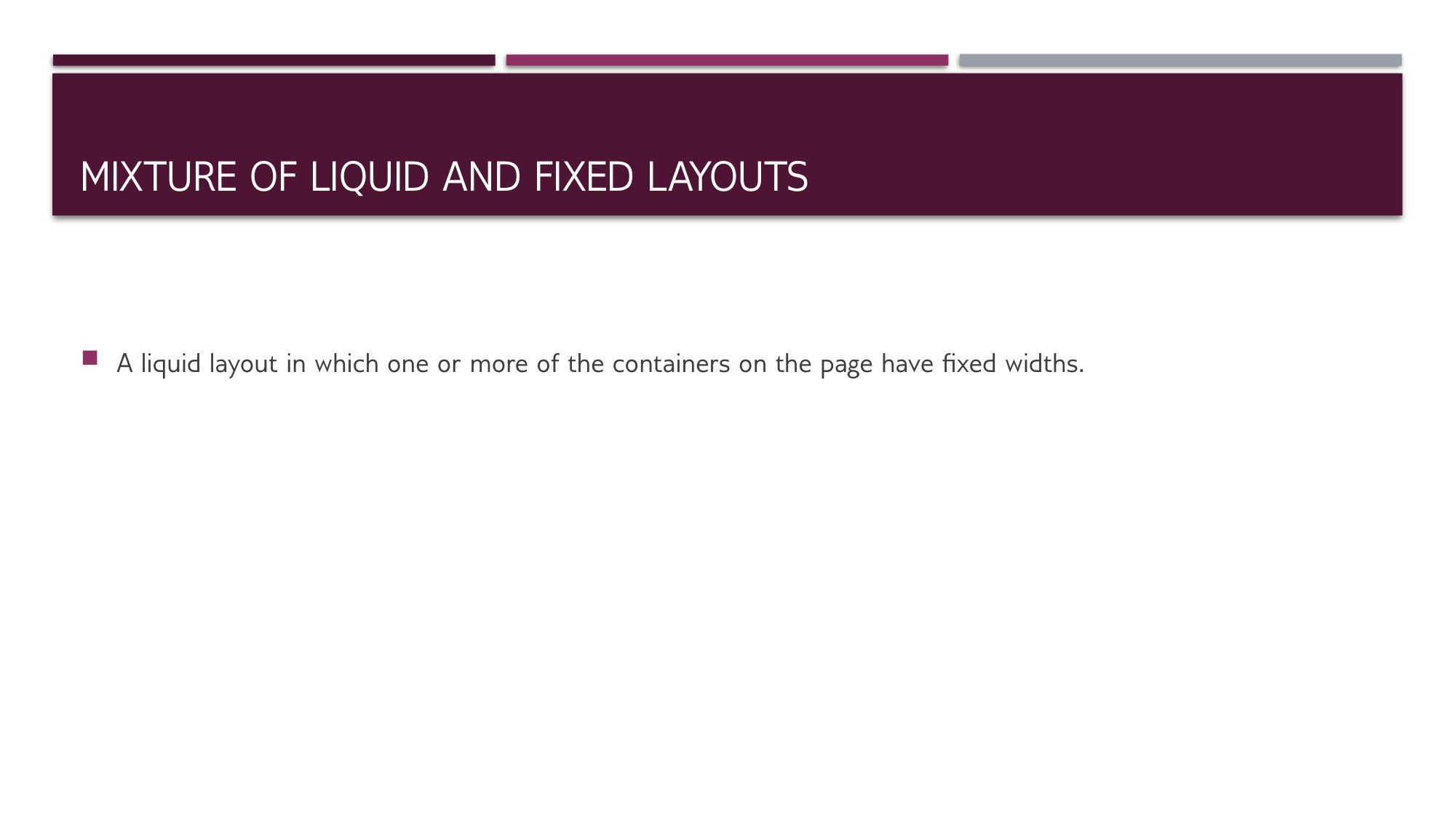

# Mixture of Liquid and Fixed Layouts
A liquid layout in which one or more of the containers on the page have fixed widths.